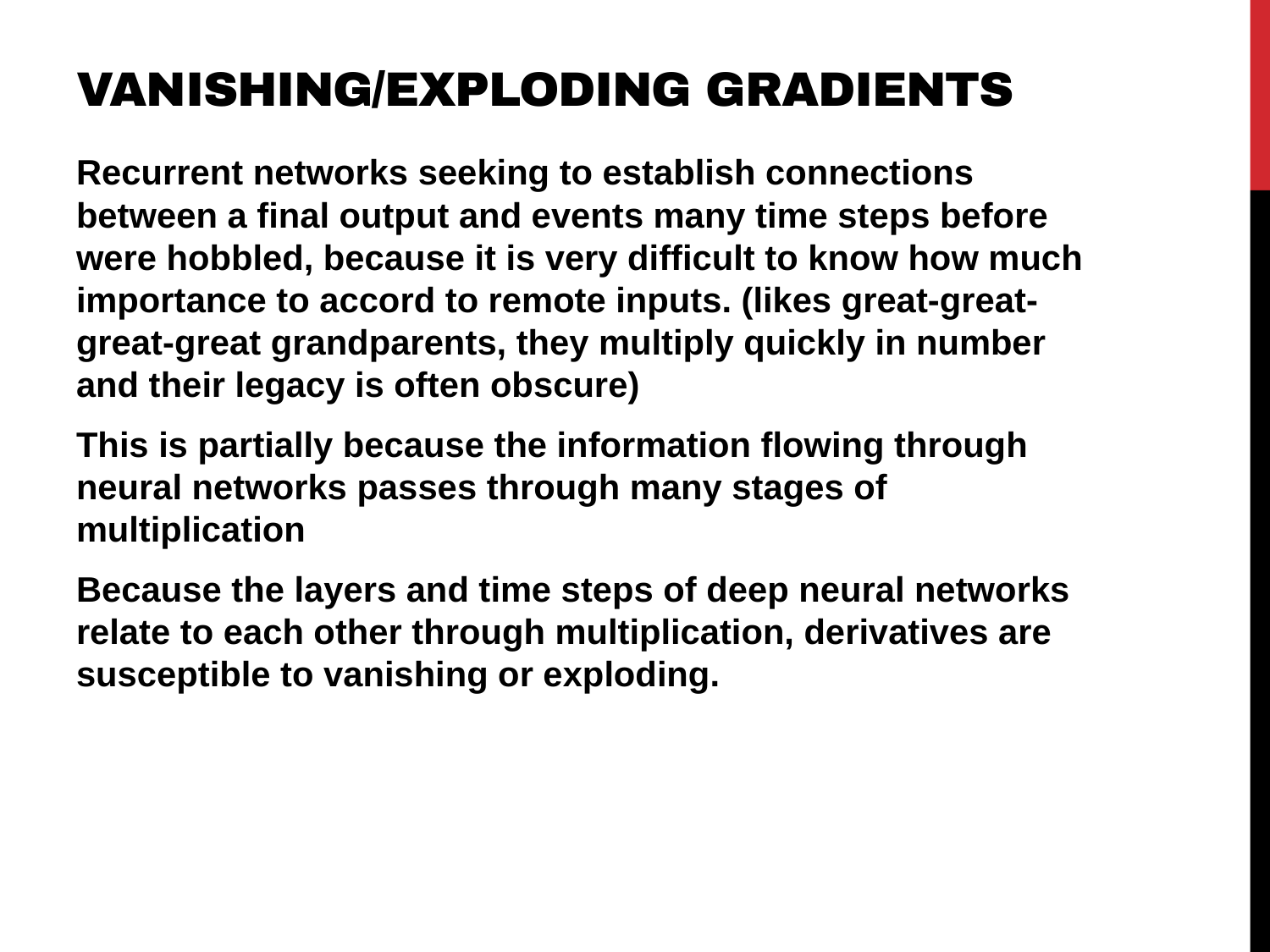

# Vanishing/exploding gradients
Recurrent networks seeking to establish connections between a final output and events many time steps before were hobbled, because it is very difficult to know how much importance to accord to remote inputs. (likes great-great-great-great grandparents, they multiply quickly in number and their legacy is often obscure)
This is partially because the information flowing through neural networks passes through many stages of multiplication
Because the layers and time steps of deep neural networks relate to each other through multiplication, derivatives are susceptible to vanishing or exploding.